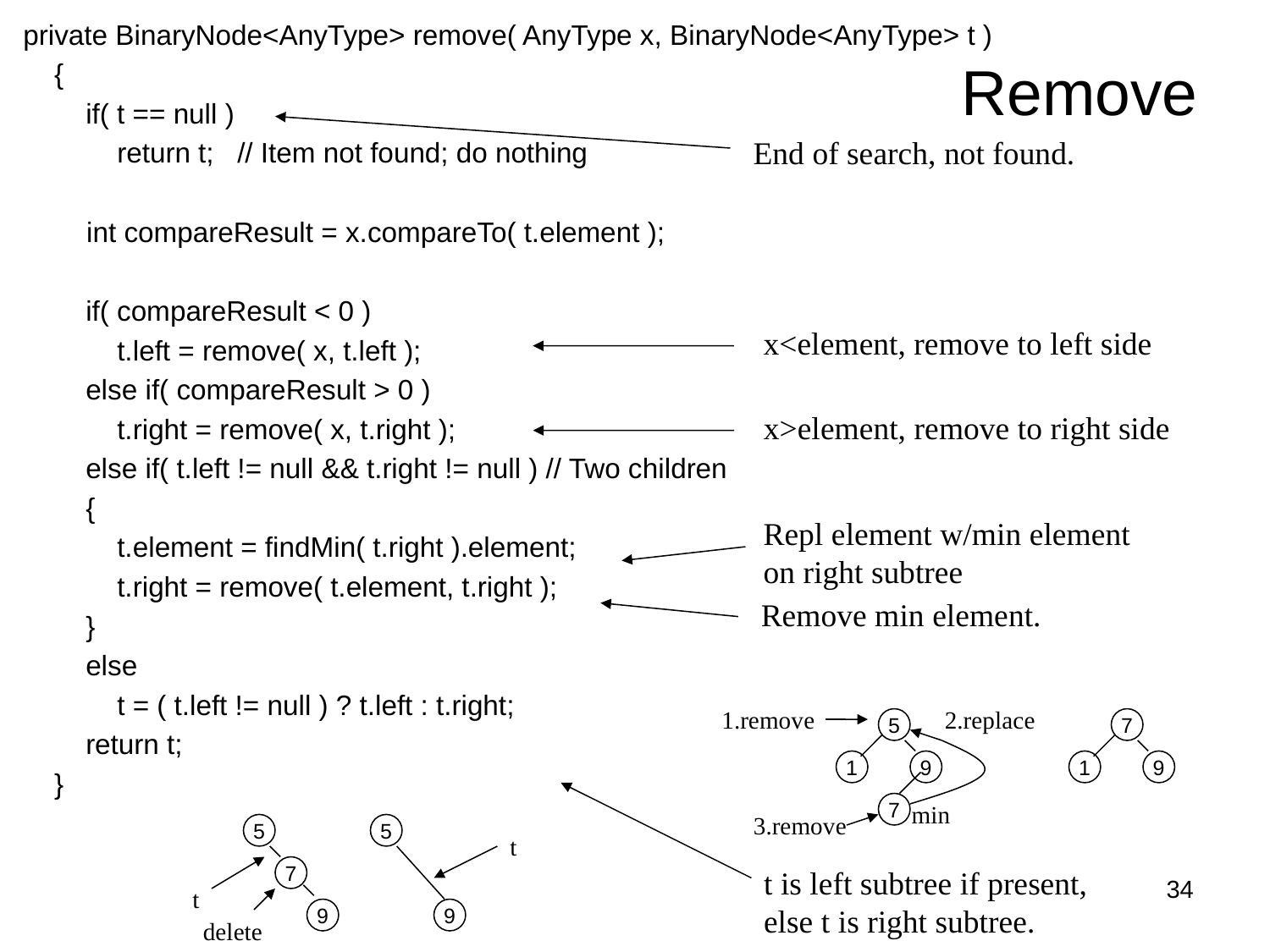

private BinaryNode<AnyType> remove( AnyType x, BinaryNode<AnyType> t )
    {
        if( t == null )
            return t;   // Item not found; do nothing

	  int compareResult = x.compareTo( t.element );

        if( compareResult < 0 )
            t.left = remove( x, t.left );
        else if( compareResult > 0 )
            t.right = remove( x, t.right );
        else if( t.left != null && t.right != null ) // Two children
        {
            t.element = findMin( t.right ).element;
            t.right = remove( t.element, t.right );
        }
        else
            t = ( t.left != null ) ? t.left : t.right;
        return t;
    }
Remove

End of search, not found.
x<element, remove to left side

x>element, remove to right side

Repl element w/min element
on right subtree

Remove min element.

1.remove
2.replace
5
7

1
9
1
9

7
min
3.remove
5
5

t

7
t is left subtree if present,
else t is right subtree.
34
t

9
9
delete